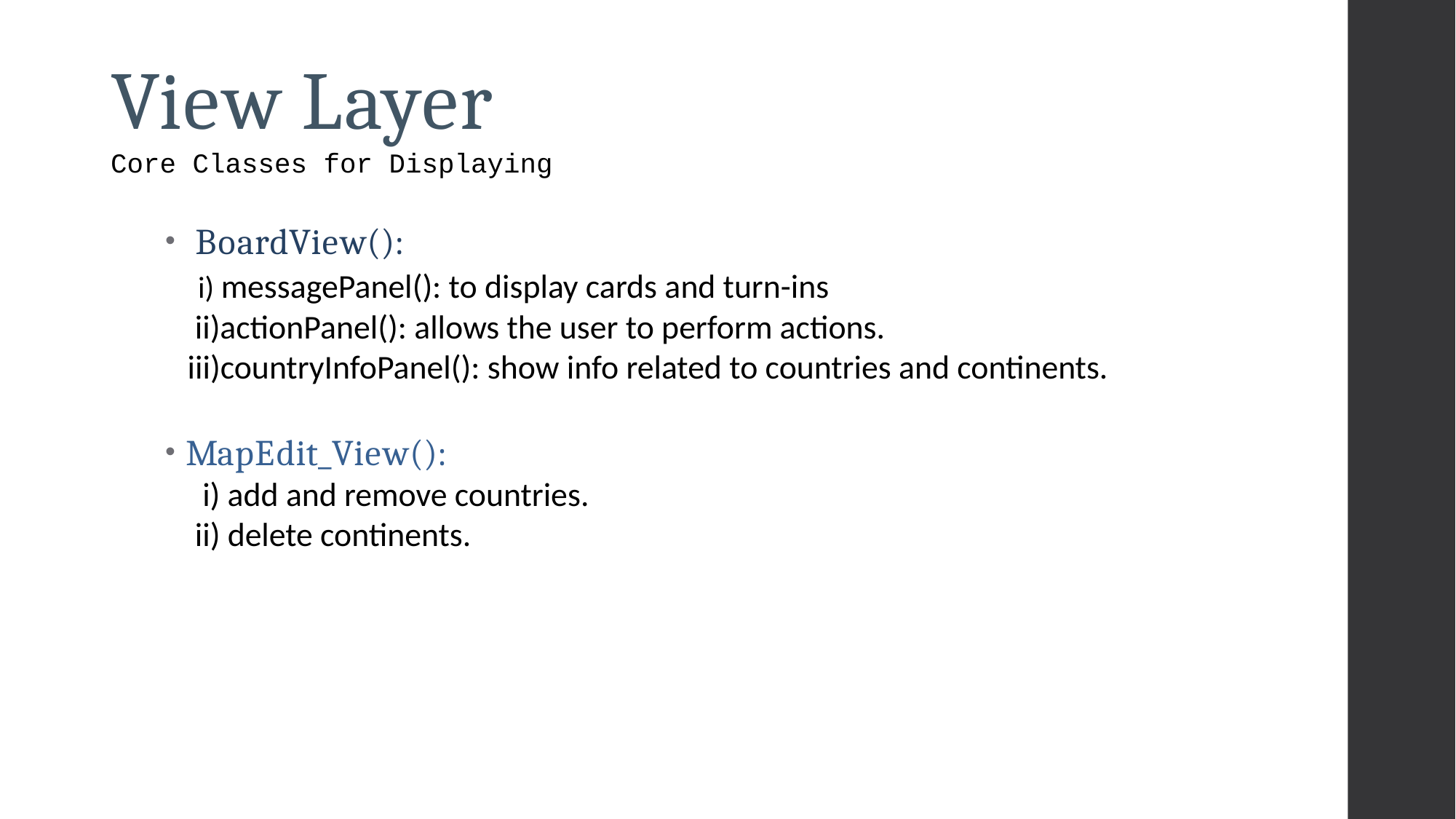

# View Layer Core Classes for Displaying

 BoardView():
    i) messagePanel(): to display cards and turn-ins
    ii)actionPanel(): allows the user to perform actions.
   iii)countryInfoPanel(): show info related to countries and continents.

MapEdit_View():
     i) add and remove countries.
    ii) delete continents.